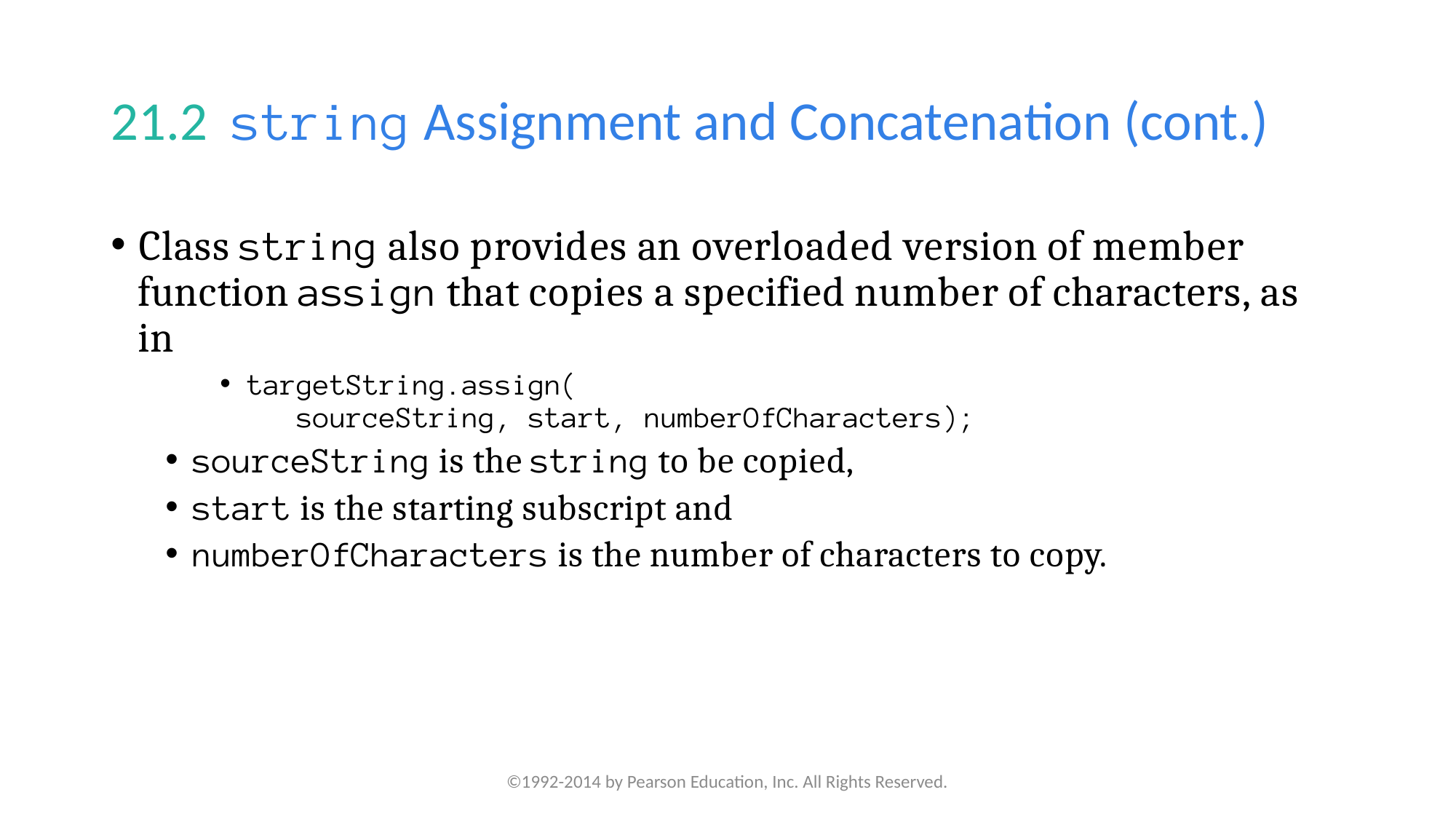

# 21.2  string Assignment and Concatenation (cont.)
Class string also provides an overloaded version of member function assign that copies a specified number of characters, as in
targetString.assign(
   sourceString, start, numberOfCharacters);
sourceString is the string to be copied,
start is the starting subscript and
numberOfCharacters is the number of characters to copy.
©1992-2014 by Pearson Education, Inc. All Rights Reserved.